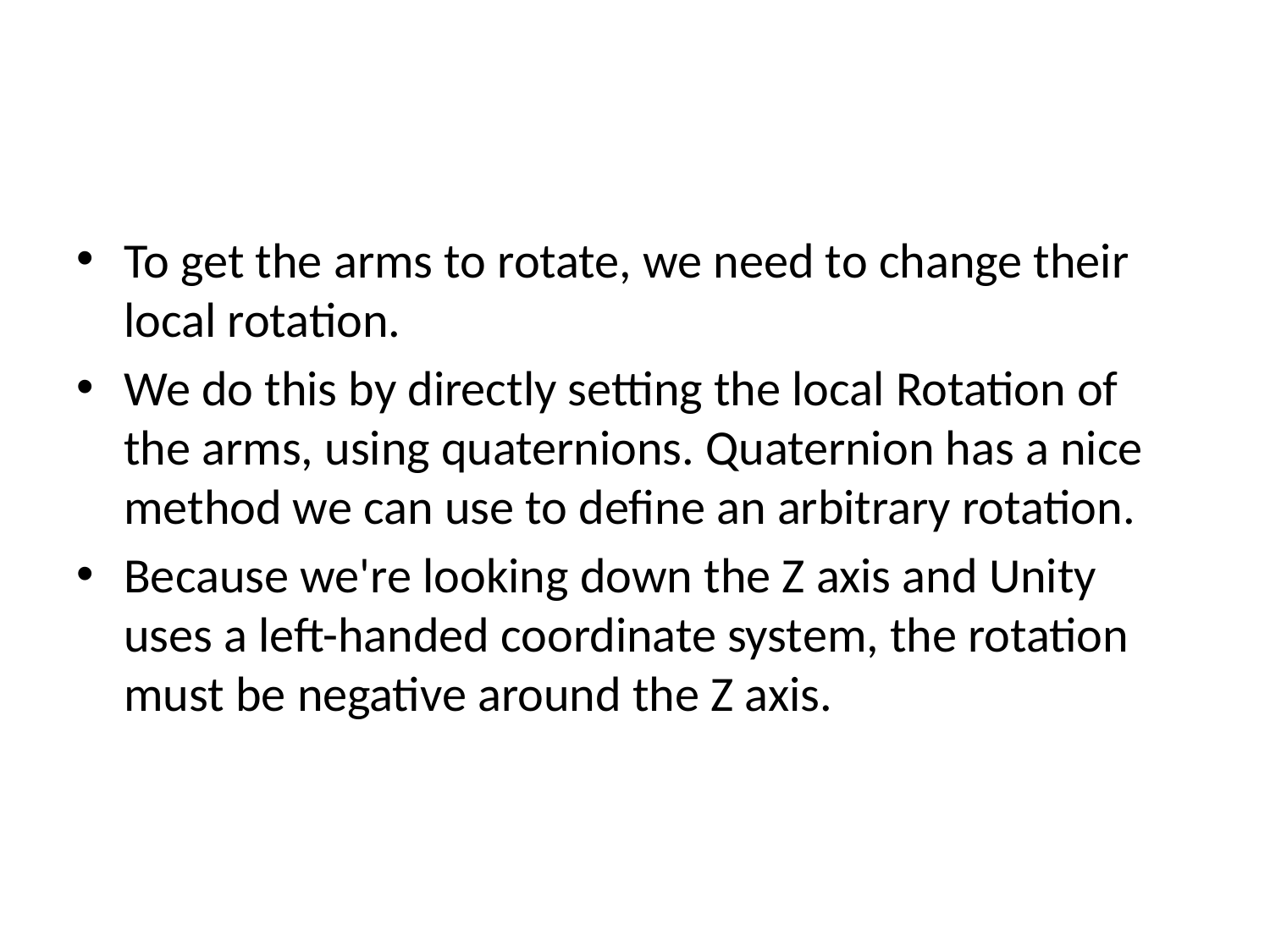

#
To get the arms to rotate, we need to change their local rotation.
We do this by directly setting the local Rotation of the arms, using quaternions. Quaternion has a nice method we can use to define an arbitrary rotation.
Because we're looking down the Z axis and Unity uses a left-handed coordinate system, the rotation must be negative around the Z axis.